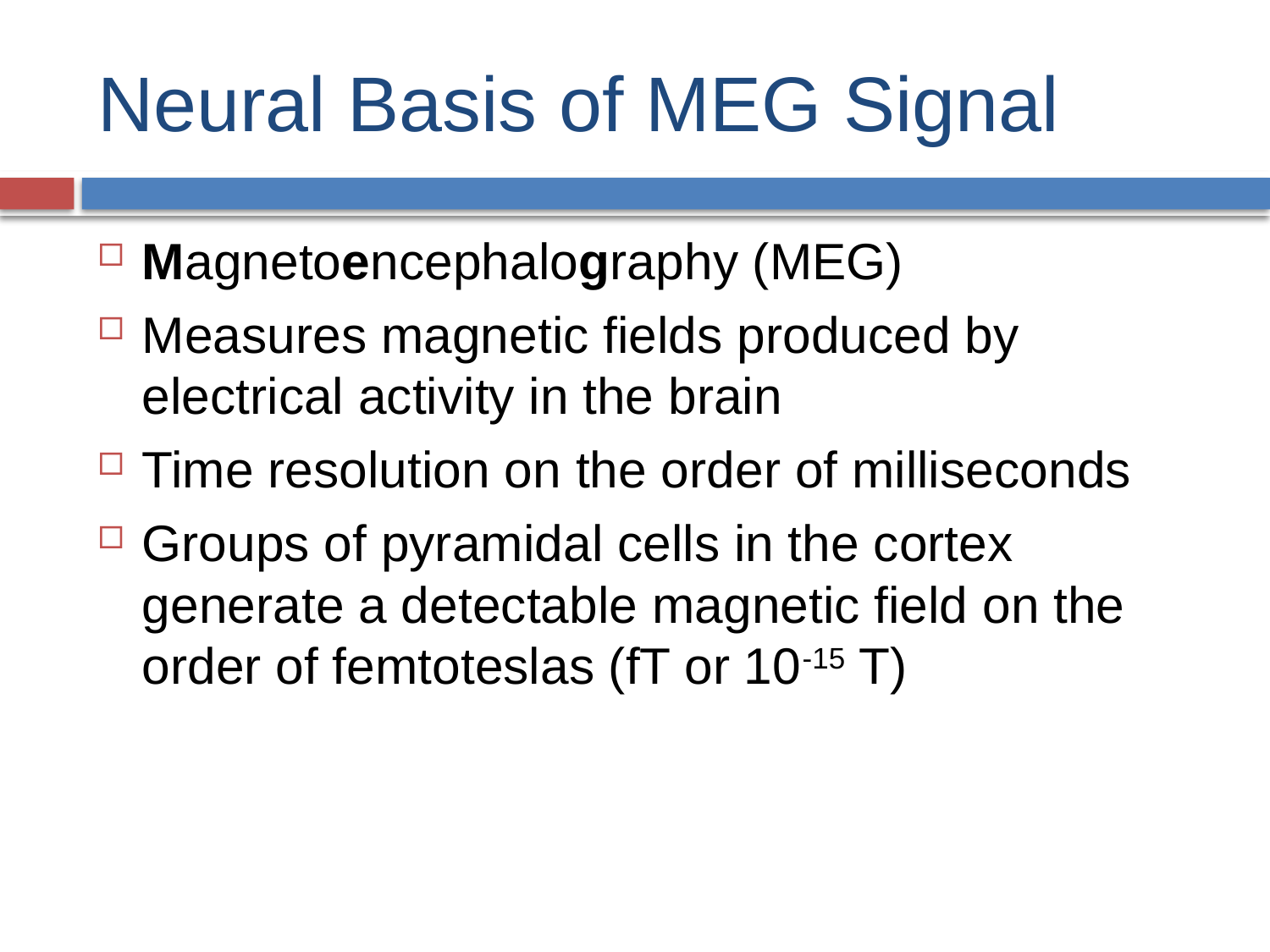

# Neural Basis of MEG Signal
Magnetoencephalography (MEG)
Measures magnetic fields produced by electrical activity in the brain
Time resolution on the order of milliseconds
Groups of pyramidal cells in the cortex generate a detectable magnetic field on the order of femtoteslas (fT or 10-15 T)